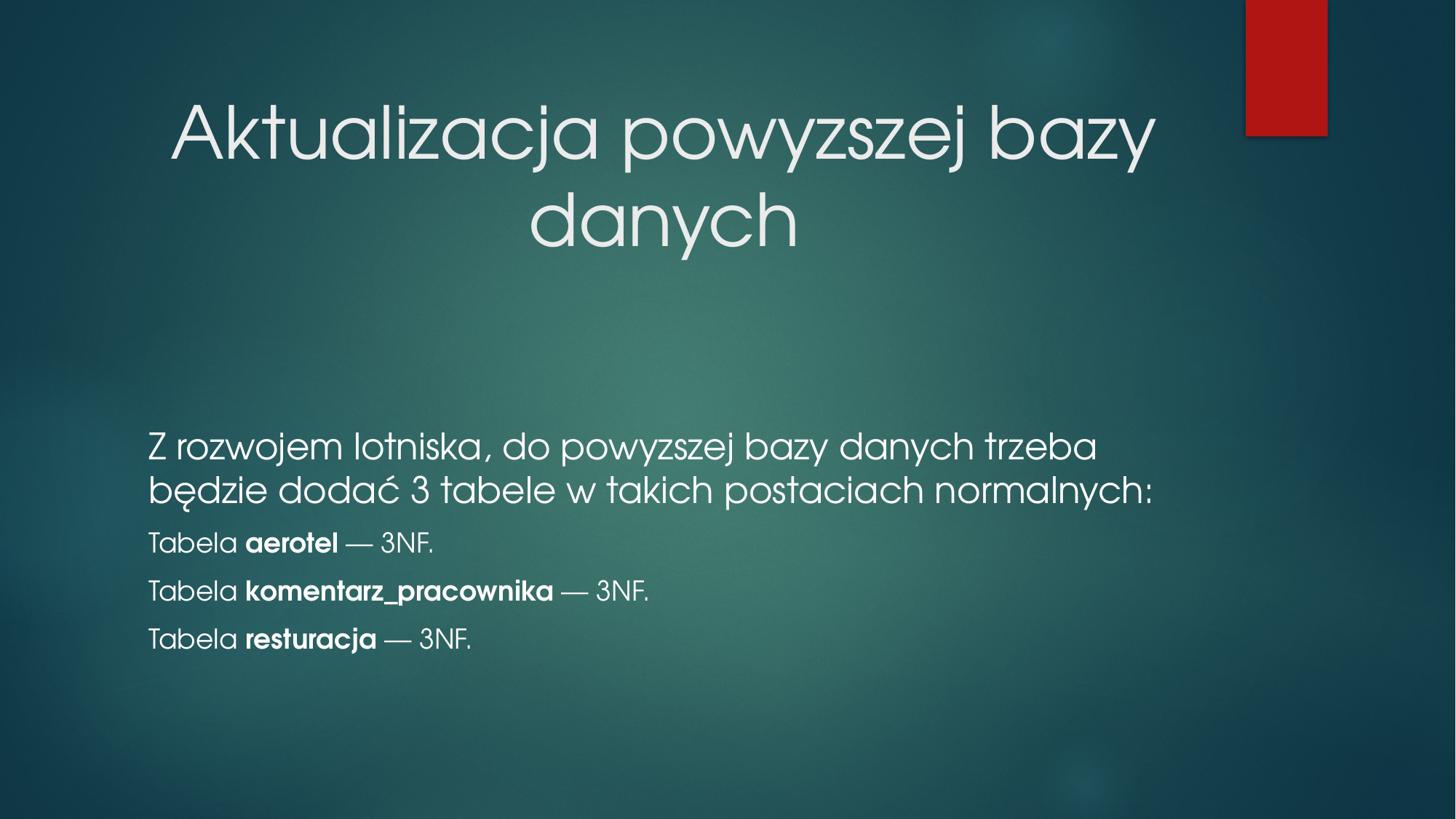

# Aktualizacja powyzszej bazy danych
Z rozwojem lotniska, do powyzszej bazy danych trzeba będzie dodać 3 tabele w takich postaciach normalnych:
Tabela aerotel — 3NF.
Tabela komentarz_pracownika — 3NF.
Tabela resturacja — 3NF.